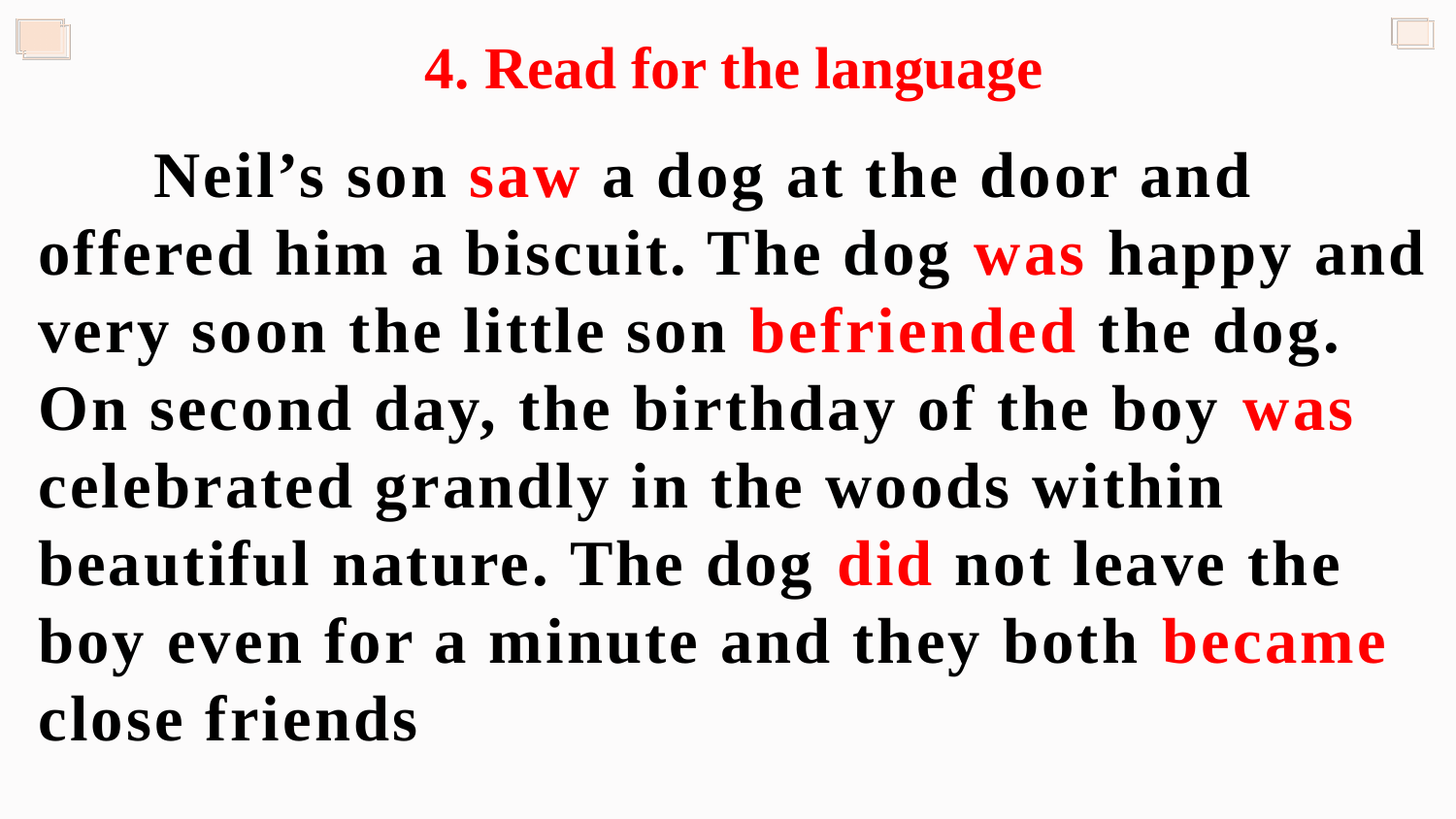

# 4. Read for the language
      Neil’s son saw a dog at the door and offered him a biscuit. The dog was happy and very soon the little son befriended the dog. On second day, the birthday of the boy was celebrated grandly in the woods within beautiful nature. The dog did not leave the boy even for a minute and they both became close friends